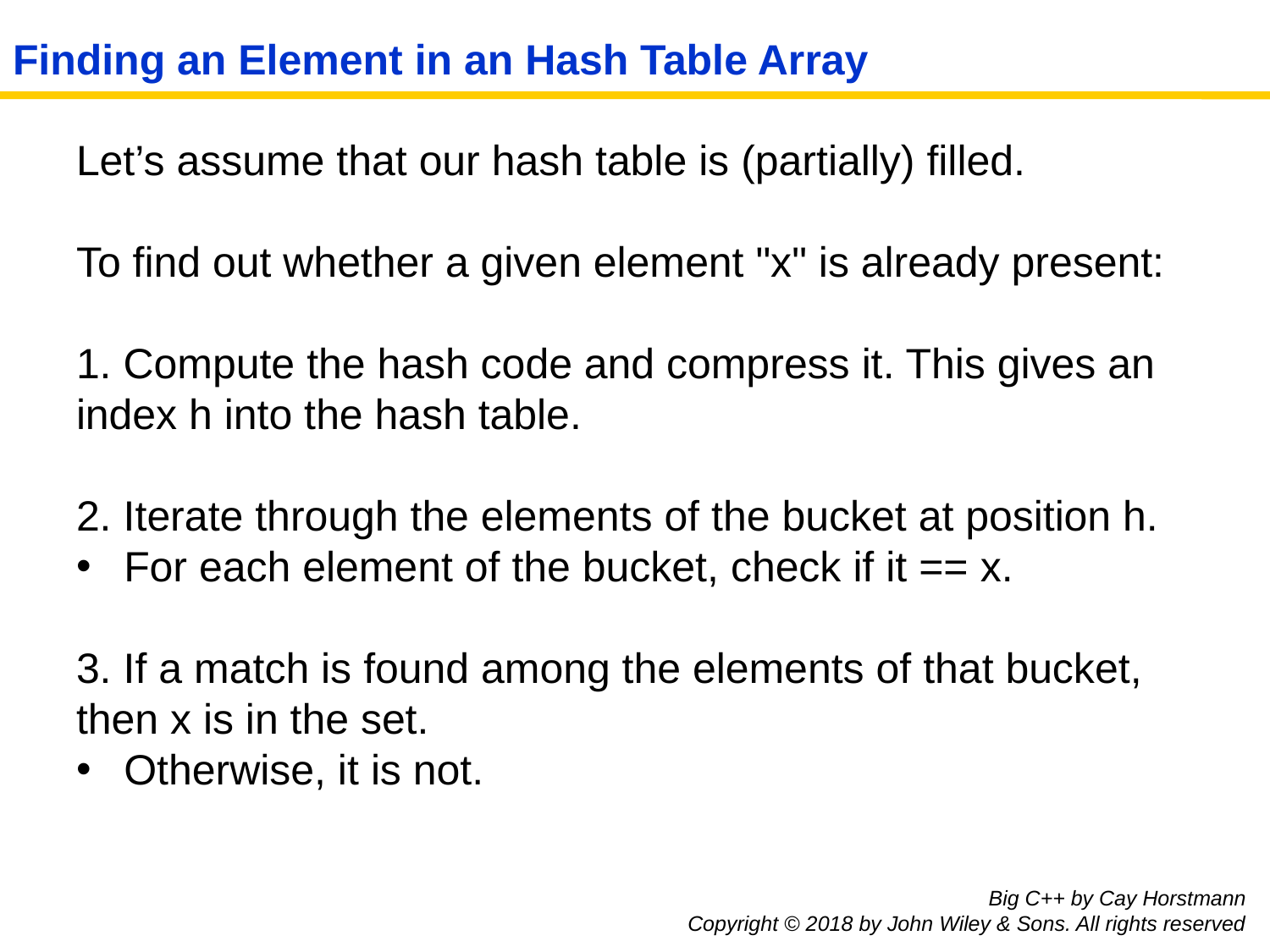

# Finding an Element in an Hash Table Array
Let’s assume that our hash table is (partially) filled.

To find out whether a given element "x" is already present:

1. Compute the hash code and compress it. This gives an index h into the hash table.

2. Iterate through the elements of the bucket at position h.
For each element of the bucket, check if it == x.

3. If a match is found among the elements of that bucket, then x is in the set.
Otherwise, it is not.
Big C++ by Cay Horstmann
Copyright © 2018 by John Wiley & Sons. All rights reserved